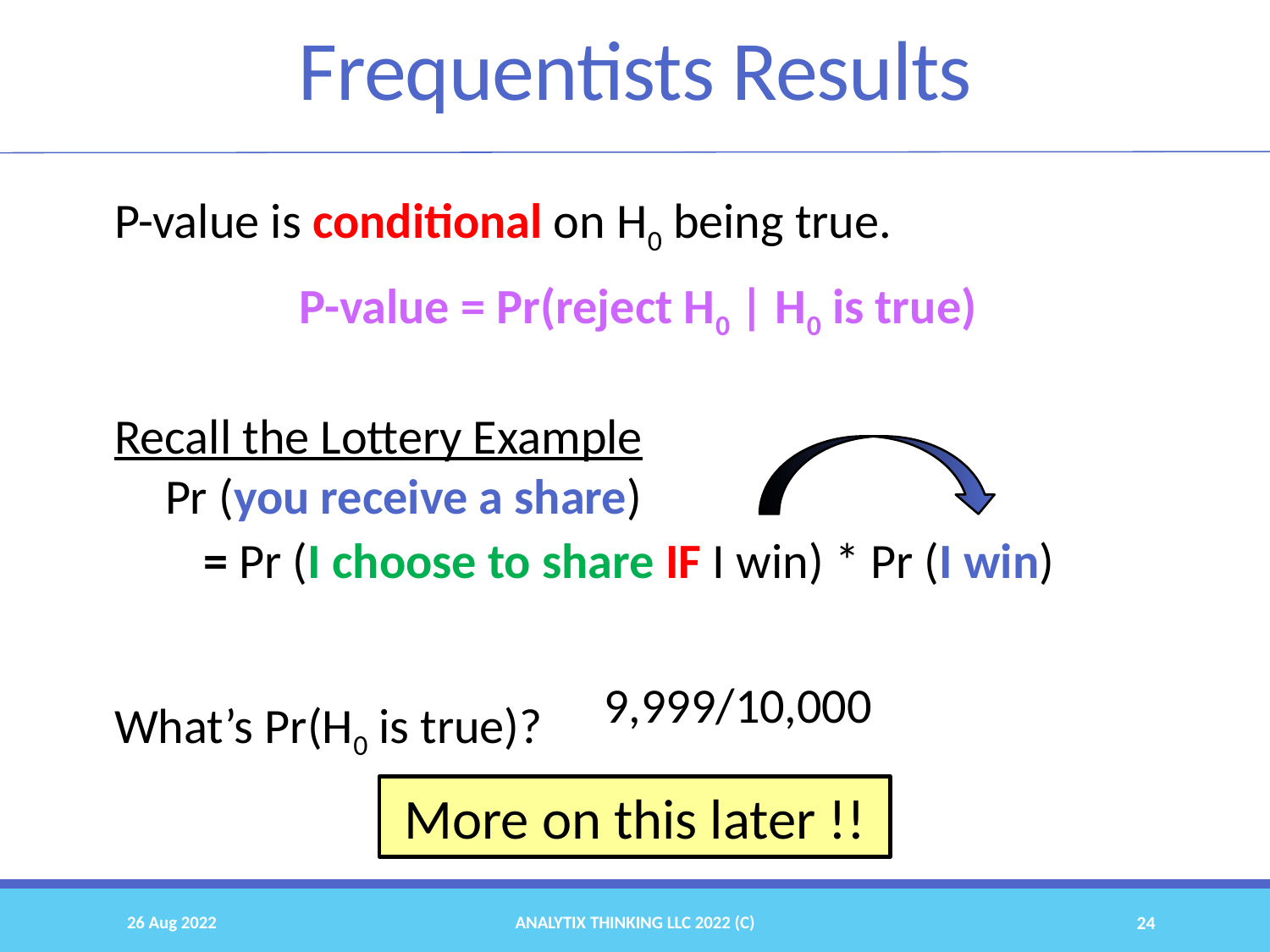

Frequentists Results
P-value is conditional on H0 being true.
P-value = Pr(reject H0 | H0 is true)

Recall the Lottery Example
Pr (you receive a share)
	= Pr (I choose to share IF I win) * Pr (I win)

What’s Pr(H0 is true)?

9,999/10,000

More on this later !!
26 Aug 2022
Analytix Thinking LLC 2022 (C)
24